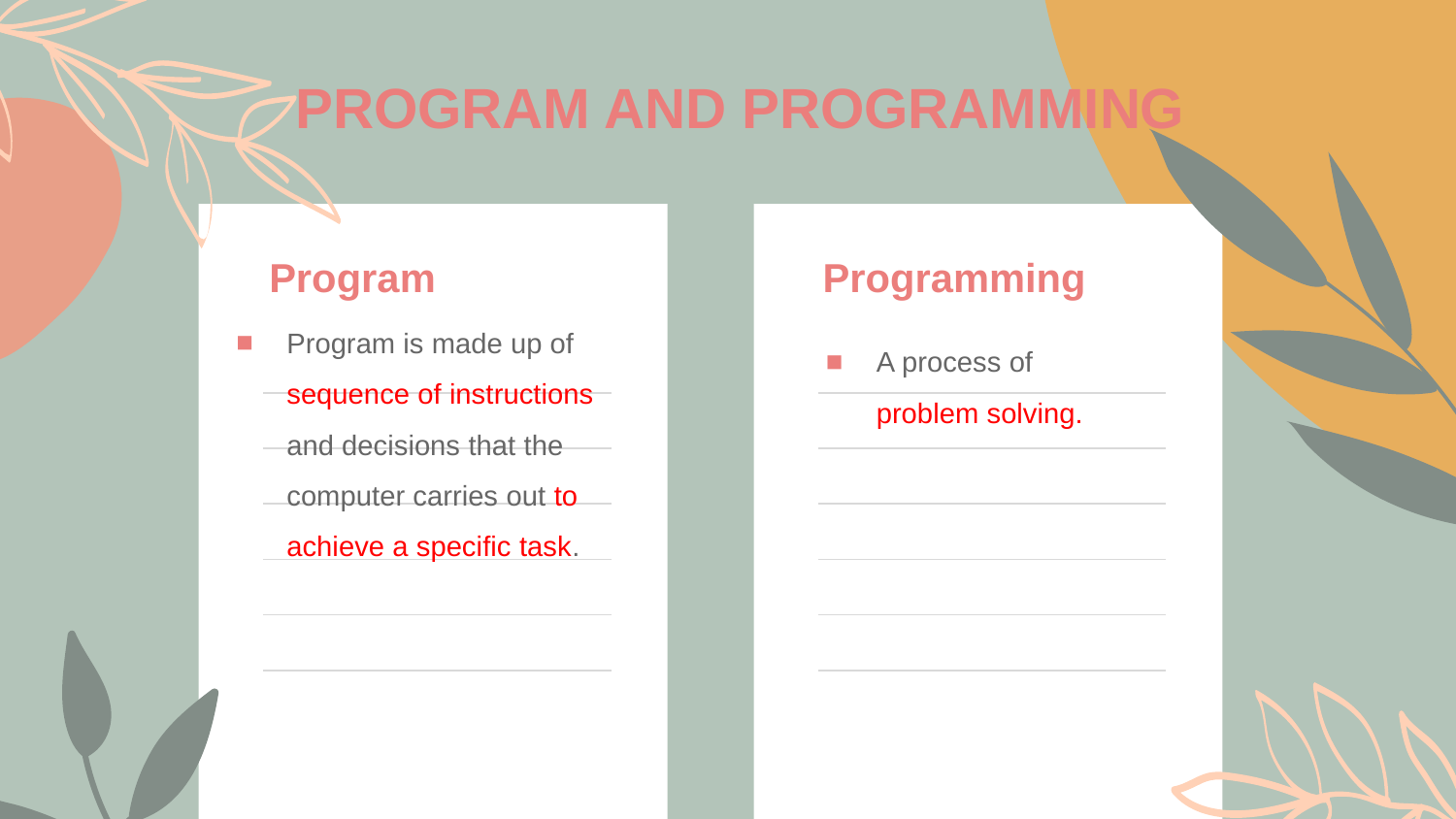

PROGRAM AND PROGRAMMING

Program is made up of sequence of instructions and decisions that the computer carries out to achieve a specific task.

# Program
Programming
A process of problem solving.